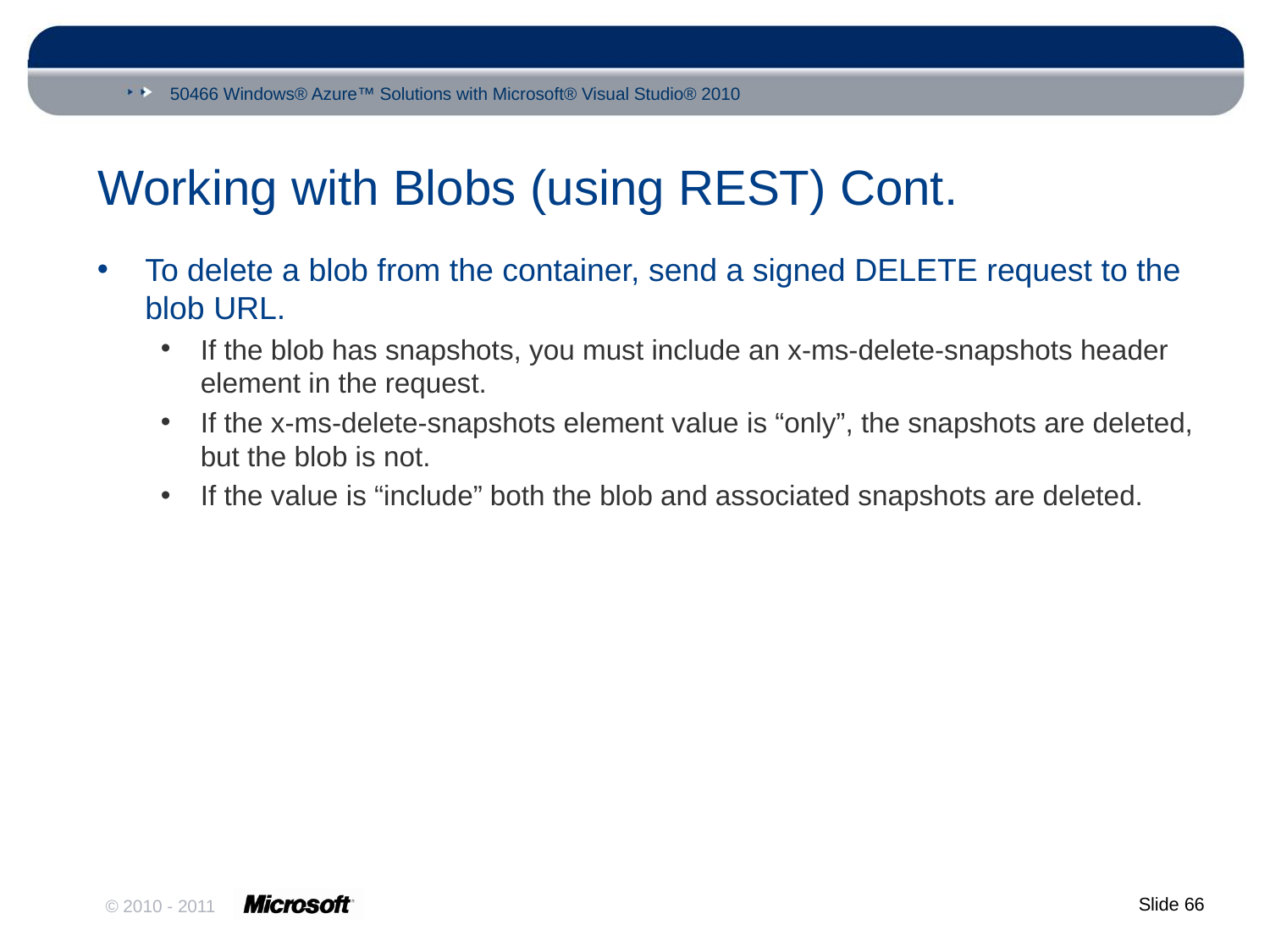

# Working with Blobs (using REST) Cont.
To delete a blob from the container, send a signed DELETE request to the blob URL.
If the blob has snapshots, you must include an x-ms-delete-snapshots header element in the request.
If the x-ms-delete-snapshots element value is “only”, the snapshots are deleted, but the blob is not.
If the value is “include” both the blob and associated snapshots are deleted.